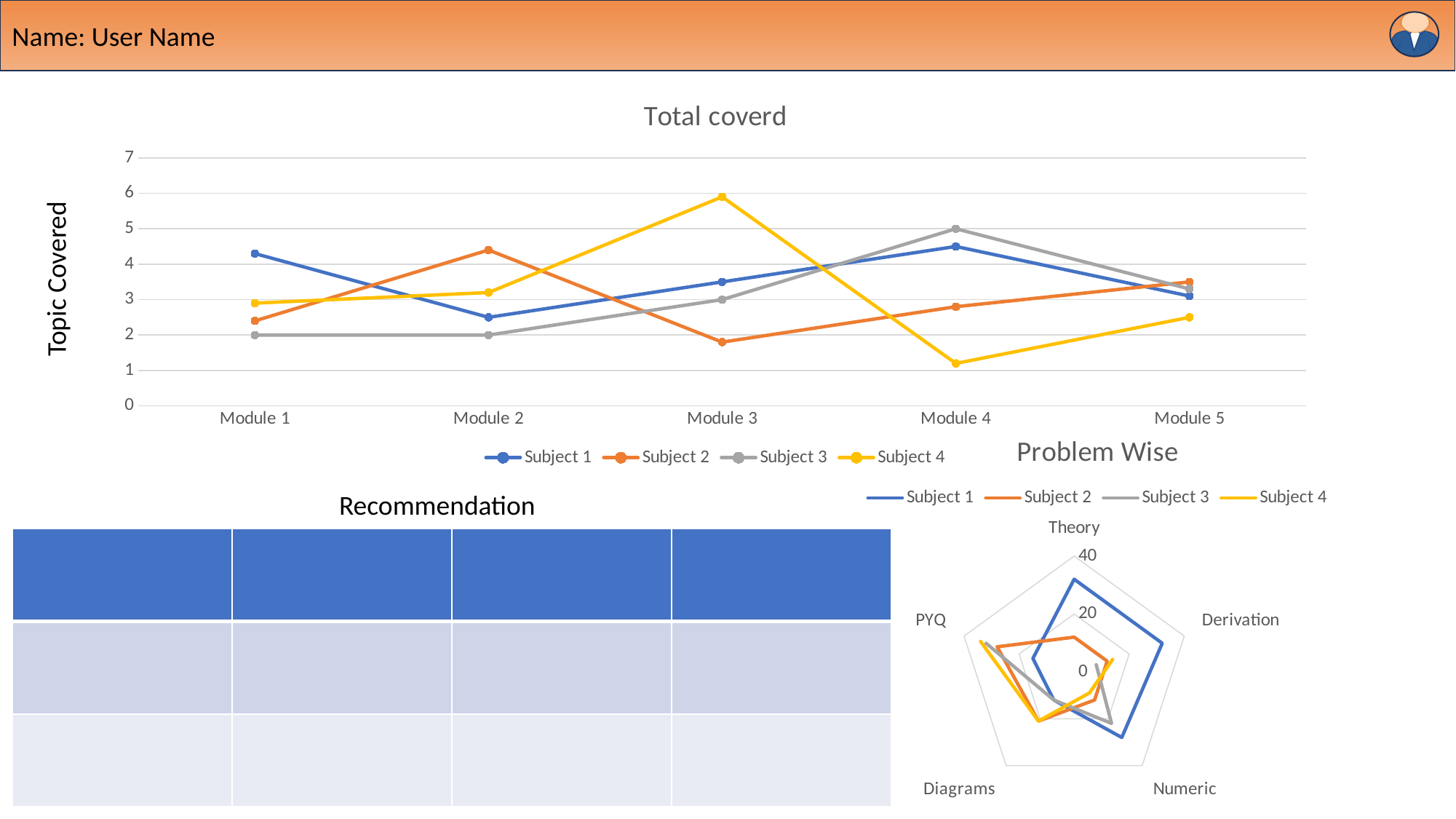

Name: User Name

### Chart: Total coverd

| Category | Subject 1 | Subject 2 | Subject 3 | Subject 4 |
|---|---|---|---|---|
| Module 1 | 4.3 | 2.4 | 2.0 | 2.9 |
| Module 2 | 2.5 | 4.4 | 2.0 | 3.2 |
| Module 3 | 3.5 | 1.8 | 3.0 | 5.9 |
| Module 4 | 4.5 | 2.8 | 5.0 | 1.2 |
| Module 5 | 3.1 | 3.5 | 3.3 | 2.5 |
Topic Covered

### Chart: Problem Wise

| Category | Subject 1 | Subject 2 | Subject 3 | Subject 4 |
|---|---|---|---|---|
| Theory | 32.0 | 12.0 | None | None |
| Derivation | 32.0 | 12.0 | 8.0 | 14.0 |
| Numeric | 28.0 | 12.0 | 22.0 | 9.0 |
| Diagrams | 12.0 | 21.0 | 12.0 | 21.0 |
| PYQ | 15.0 | 28.0 | 32.0 | 34.0 |
Recommendation
|  |  |  |  |
| --- | --- | --- | --- |
|  |  |  |  |
|  |  |  |  |